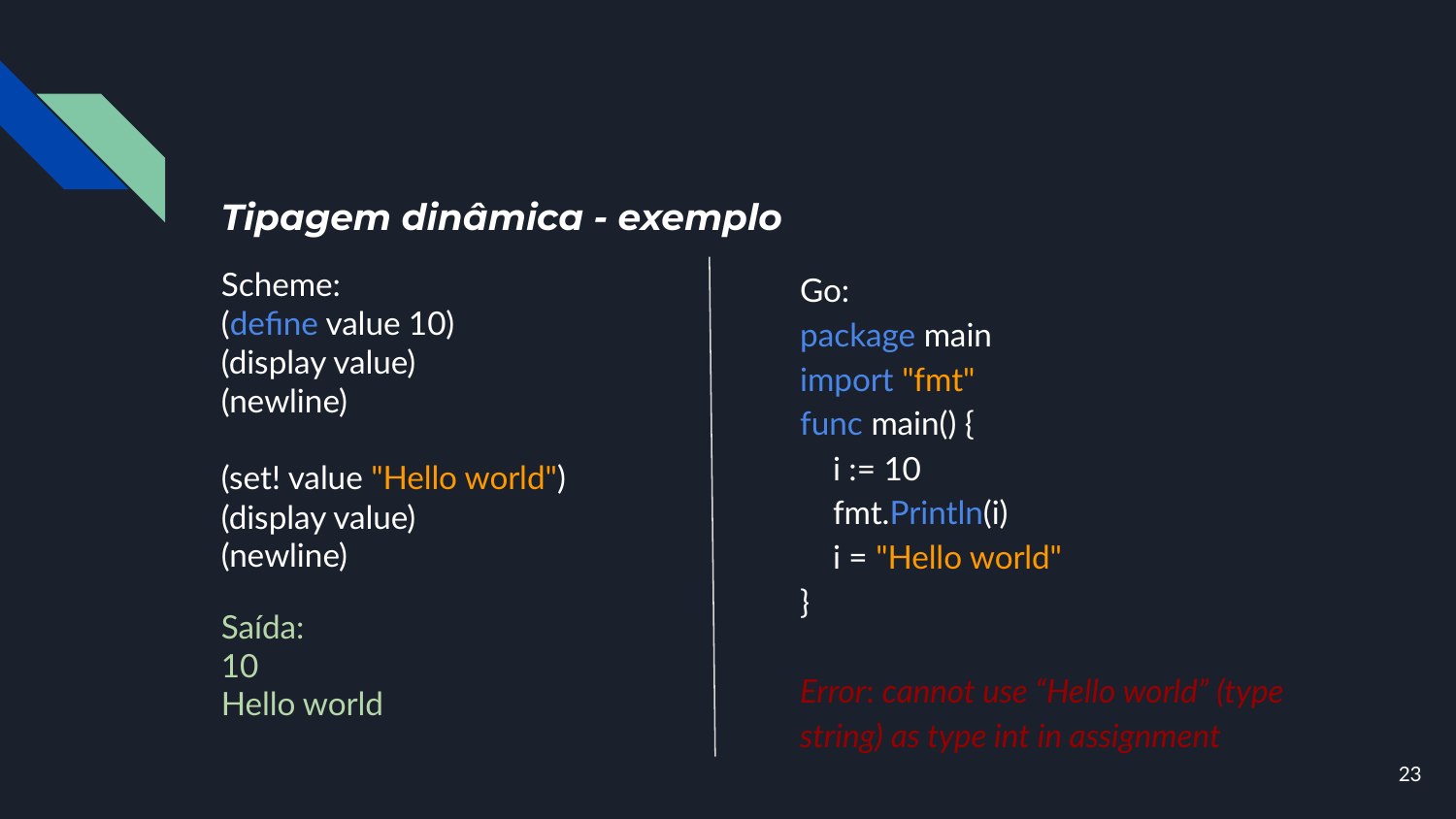

# Tipagem dinâmica - exemplo
Scheme:
(define value 10)
(display value)
(newline)
(set! value "Hello world")
(display value)
(newline)
Saída:
10
Hello world
Go:
package main
import "fmt"
func main() {
    i := 10
    fmt.Println(i)
    i = "Hello world"
}
Error: cannot use “Hello world” (type string) as type int in assignment
23